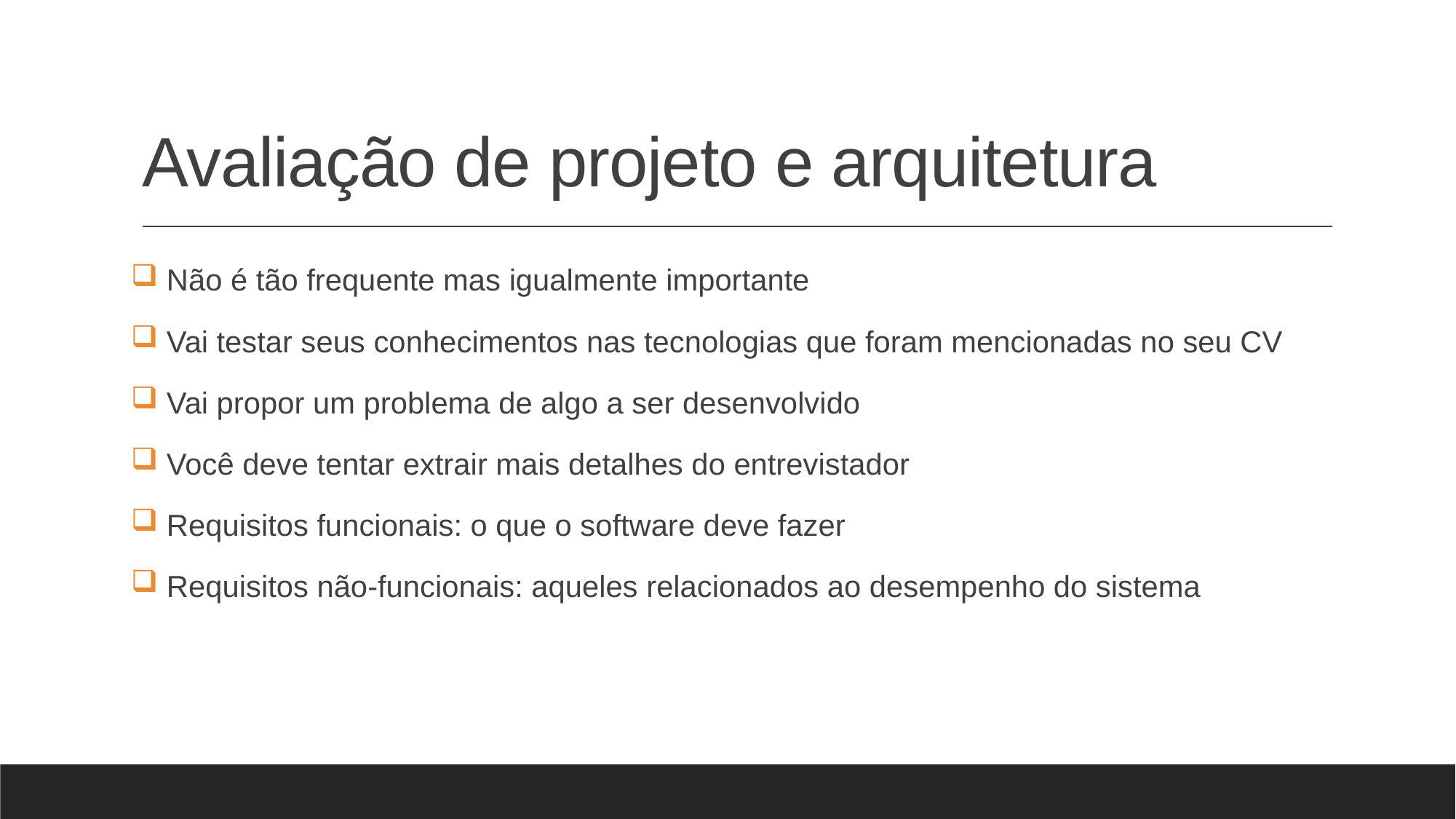

# Avaliação de projeto e arquitetura
 Não é tão frequente mas igualmente importante
 Vai testar seus conhecimentos nas tecnologias que foram mencionadas no seu CV
 Vai propor um problema de algo a ser desenvolvido
 Você deve tentar extrair mais detalhes do entrevistador
 Requisitos funcionais: o que o software deve fazer
 Requisitos não-funcionais: aqueles relacionados ao desempenho do sistema